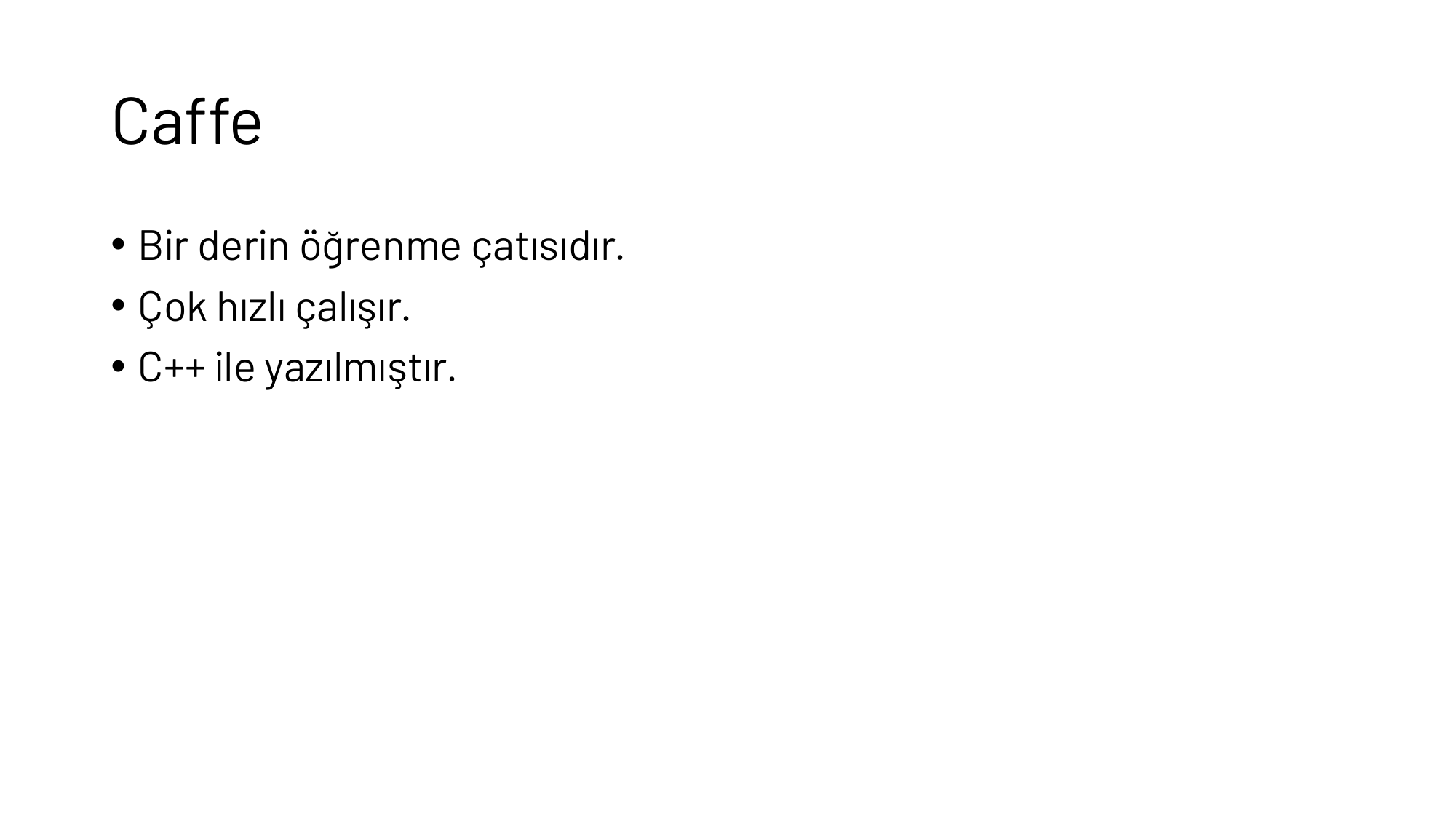

# Caffe
Bir derin öğrenme çatısıdır.
Çok hızlı çalışır.
C++ ile yazılmıştır.